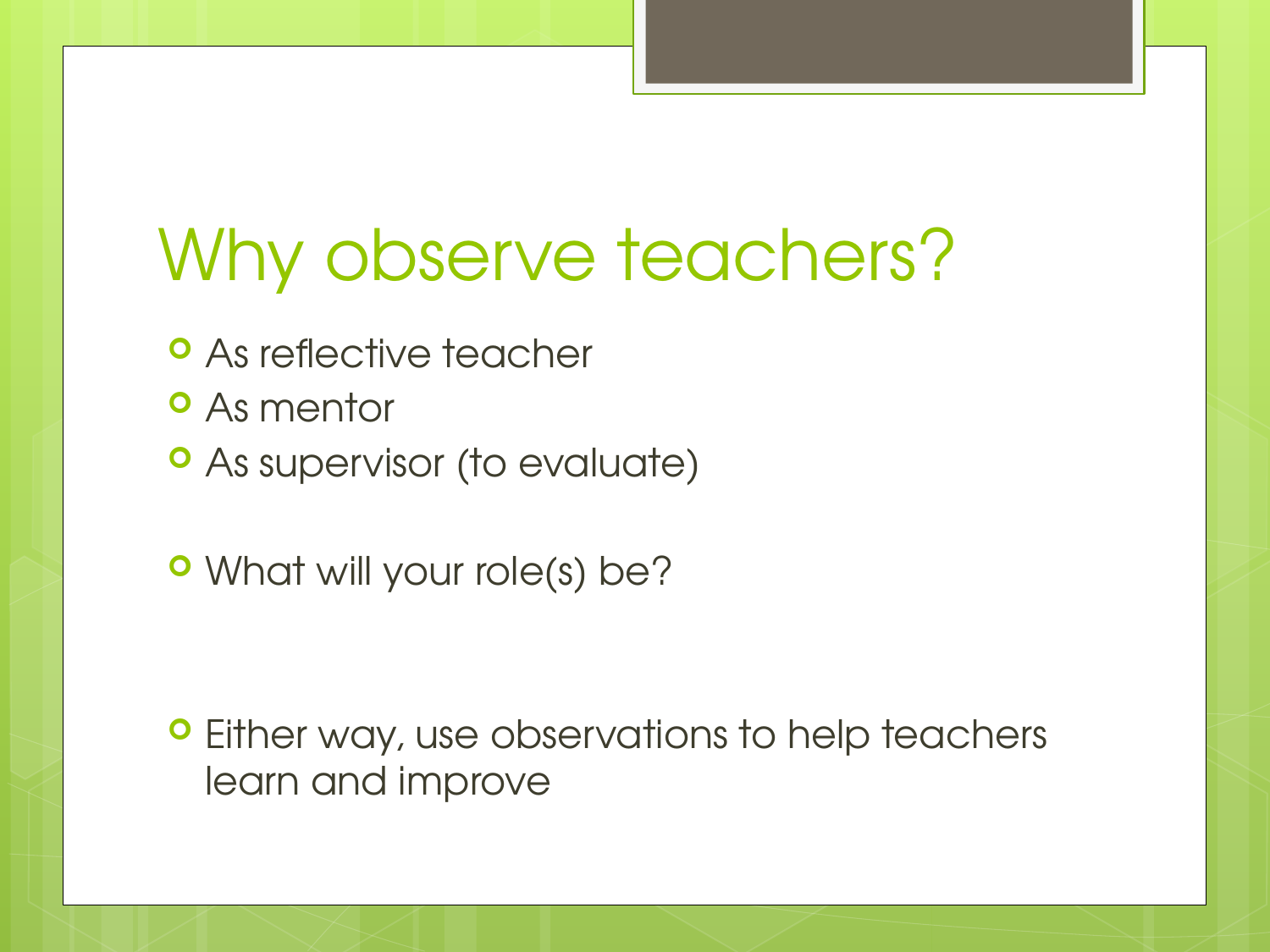

# Why observe teachers?
As reflective teacher
As mentor
As supervisor (to evaluate)

What will your role(s) be?

Either way, use observations to help teachers learn and improve